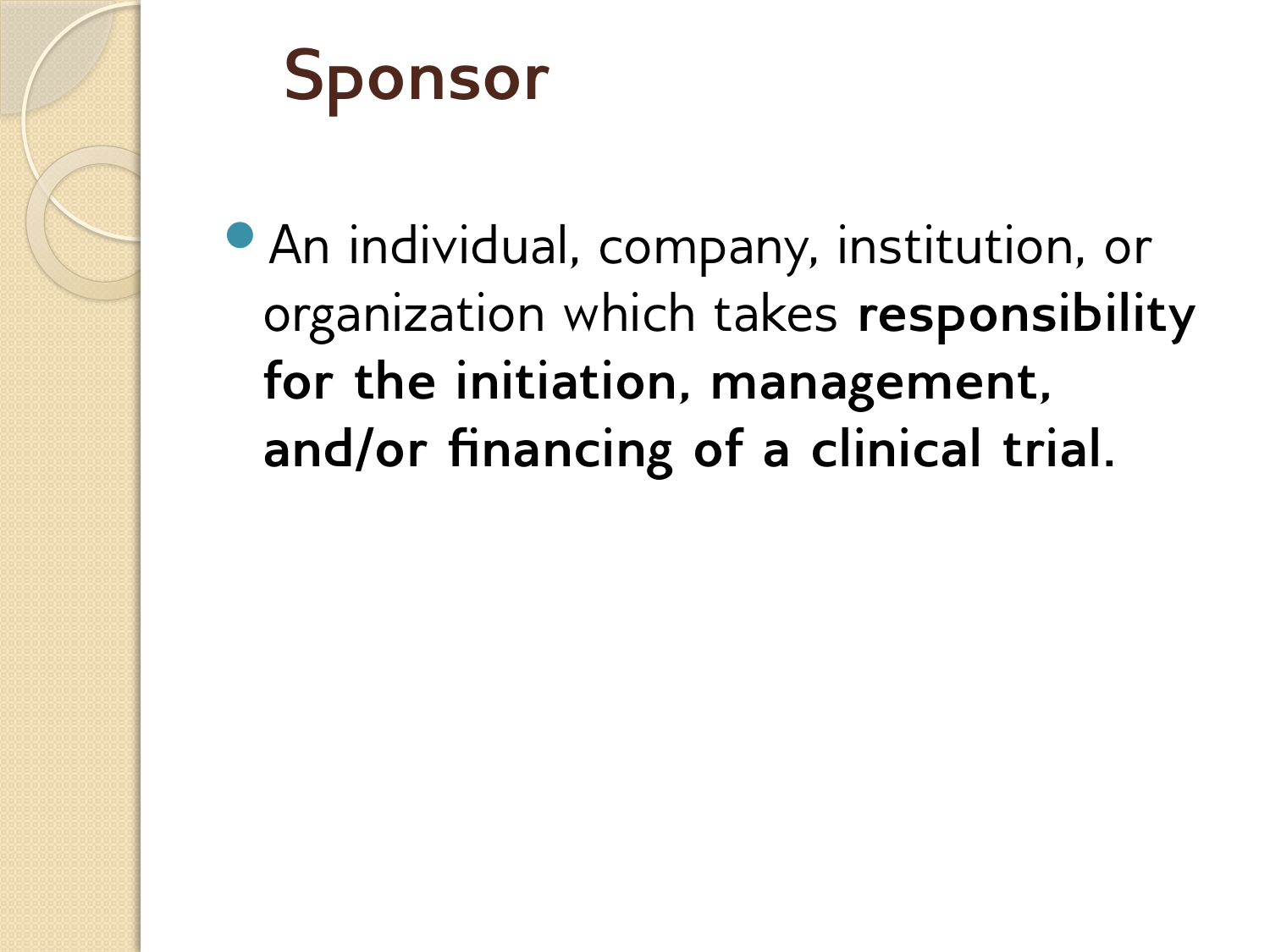

# Sponsor
An individual, company, institution, or organization which takes responsibility for the initiation, management, and/or financing of a clinical trial.